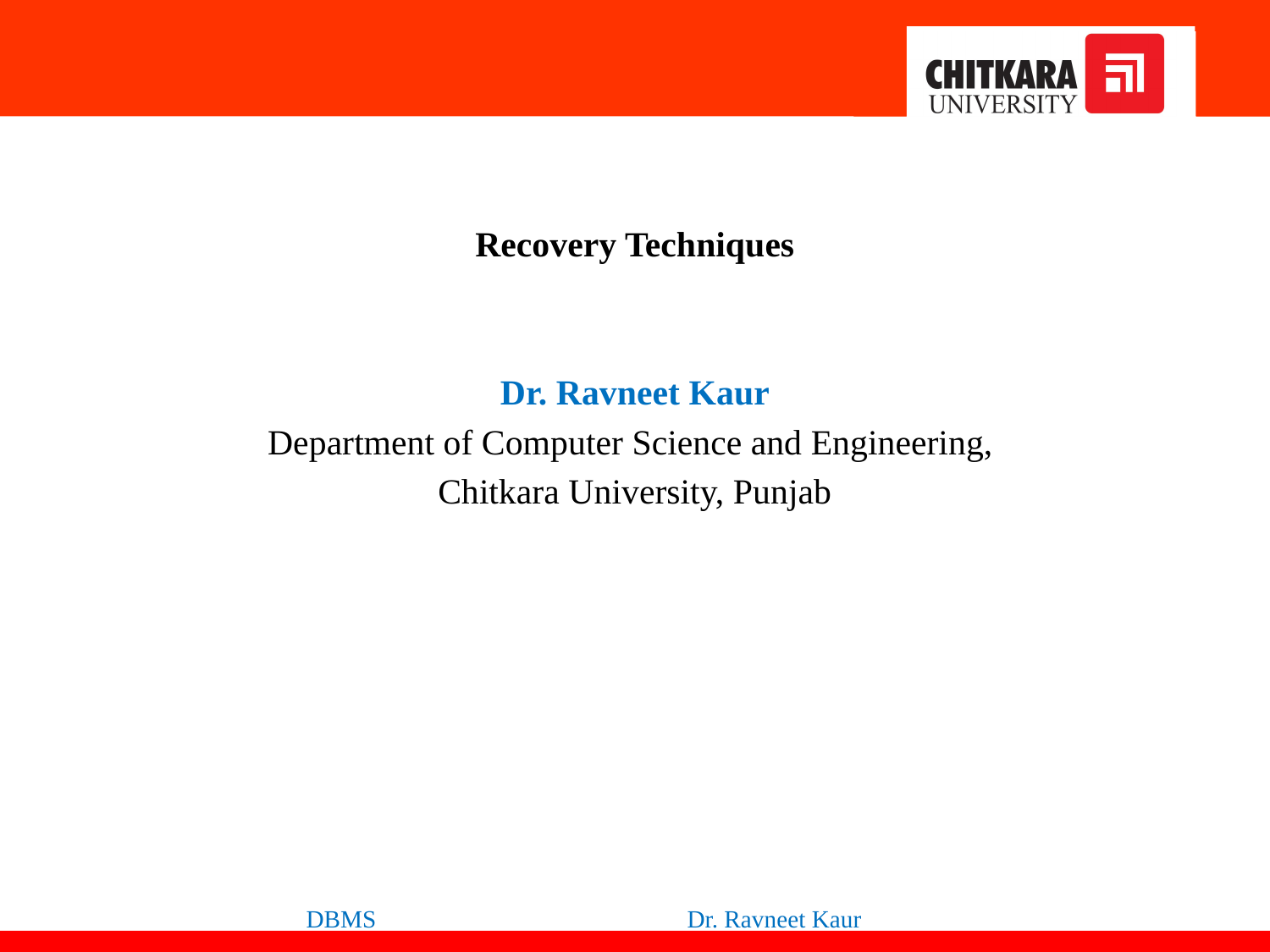

Recovery Techniques

Dr. Ravneet Kaur
Department of Computer Science and Engineering,
Chitkara University, Punjab

DBMS                     		Dr. Ravneet Kaur